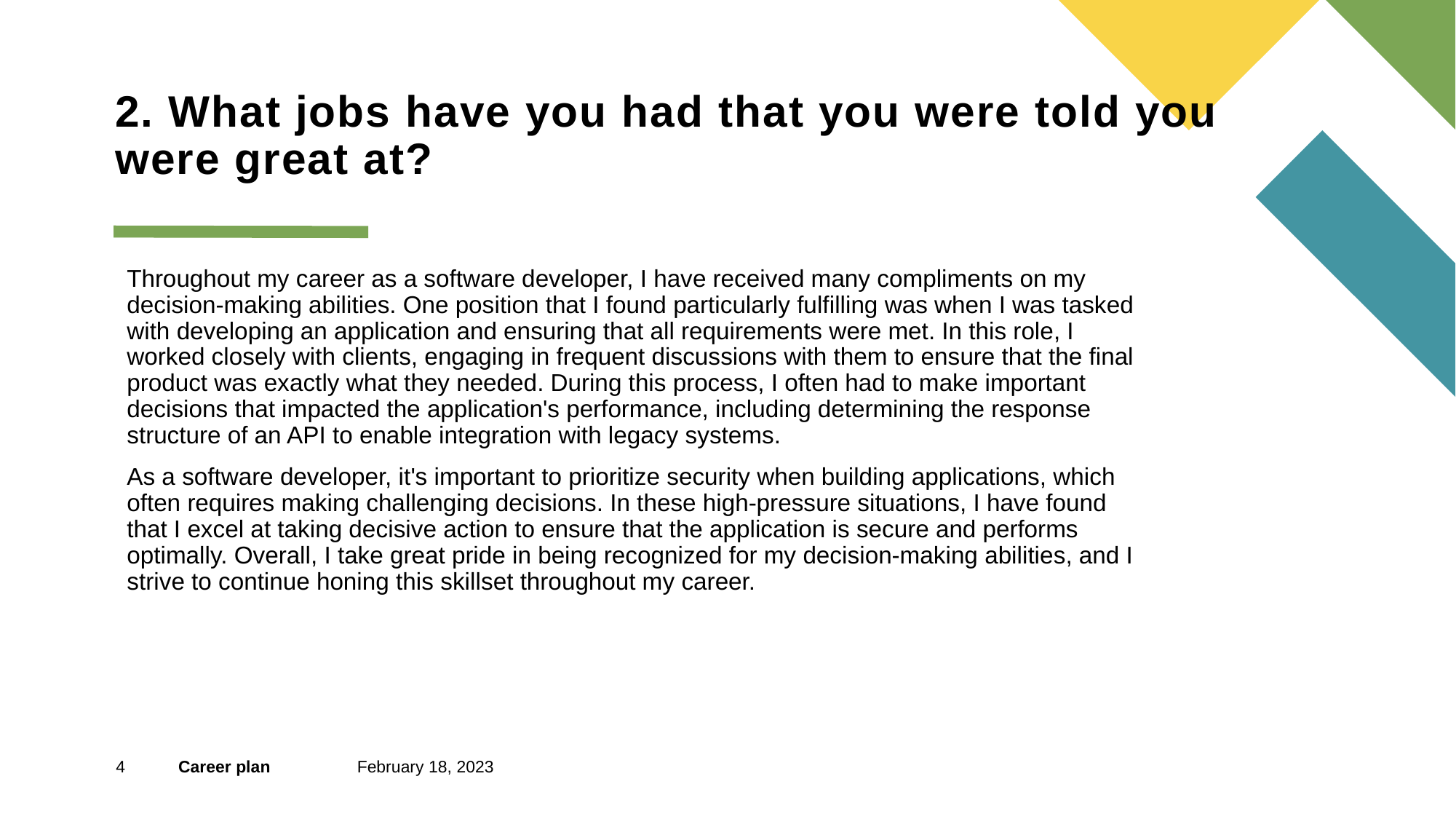

# 2. What jobs have you had that you were told you were great at?
Throughout my career as a software developer, I have received many compliments on my decision-making abilities. One position that I found particularly fulfilling was when I was tasked with developing an application and ensuring that all requirements were met. In this role, I worked closely with clients, engaging in frequent discussions with them to ensure that the final product was exactly what they needed. During this process, I often had to make important decisions that impacted the application's performance, including determining the response structure of an API to enable integration with legacy systems.
As a software developer, it's important to prioritize security when building applications, which often requires making challenging decisions. In these high-pressure situations, I have found that I excel at taking decisive action to ensure that the application is secure and performs optimally. Overall, I take great pride in being recognized for my decision-making abilities, and I strive to continue honing this skillset throughout my career.
4
Career plan
February 18, 2023